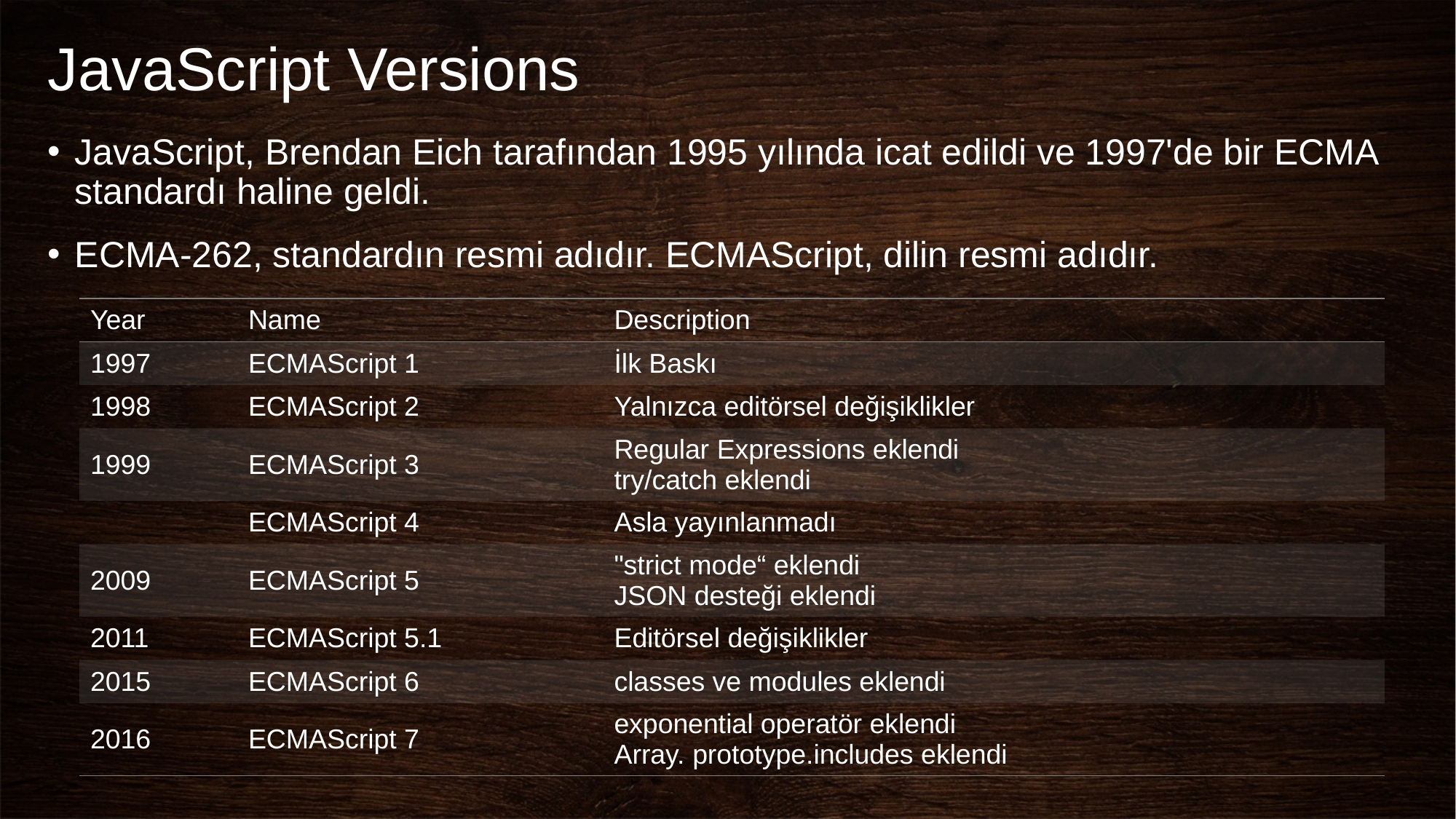

# JavaScript Versions
JavaScript, Brendan Eich tarafından 1995 yılında icat edildi ve 1997'de bir ECMA standardı haline geldi.
ECMA-262, standardın resmi adıdır. ECMAScript, dilin resmi adıdır.
| Year | Name | Description |
| --- | --- | --- |
| 1997 | ECMAScript 1 | İlk Baskı |
| 1998 | ECMAScript 2 | Yalnızca editörsel değişiklikler |
| 1999 | ECMAScript 3 | Regular Expressions eklendi try/catch eklendi |
|  | ECMAScript 4 | Asla yayınlanmadı |
| 2009 | ECMAScript 5 | "strict mode“ eklendi JSON desteği eklendi |
| 2011 | ECMAScript 5.1 | Editörsel değişiklikler |
| 2015 | ECMAScript 6 | classes ve modules eklendi |
| 2016 | ECMAScript 7 | exponential operatör eklendi Array. prototype.includes eklendi |